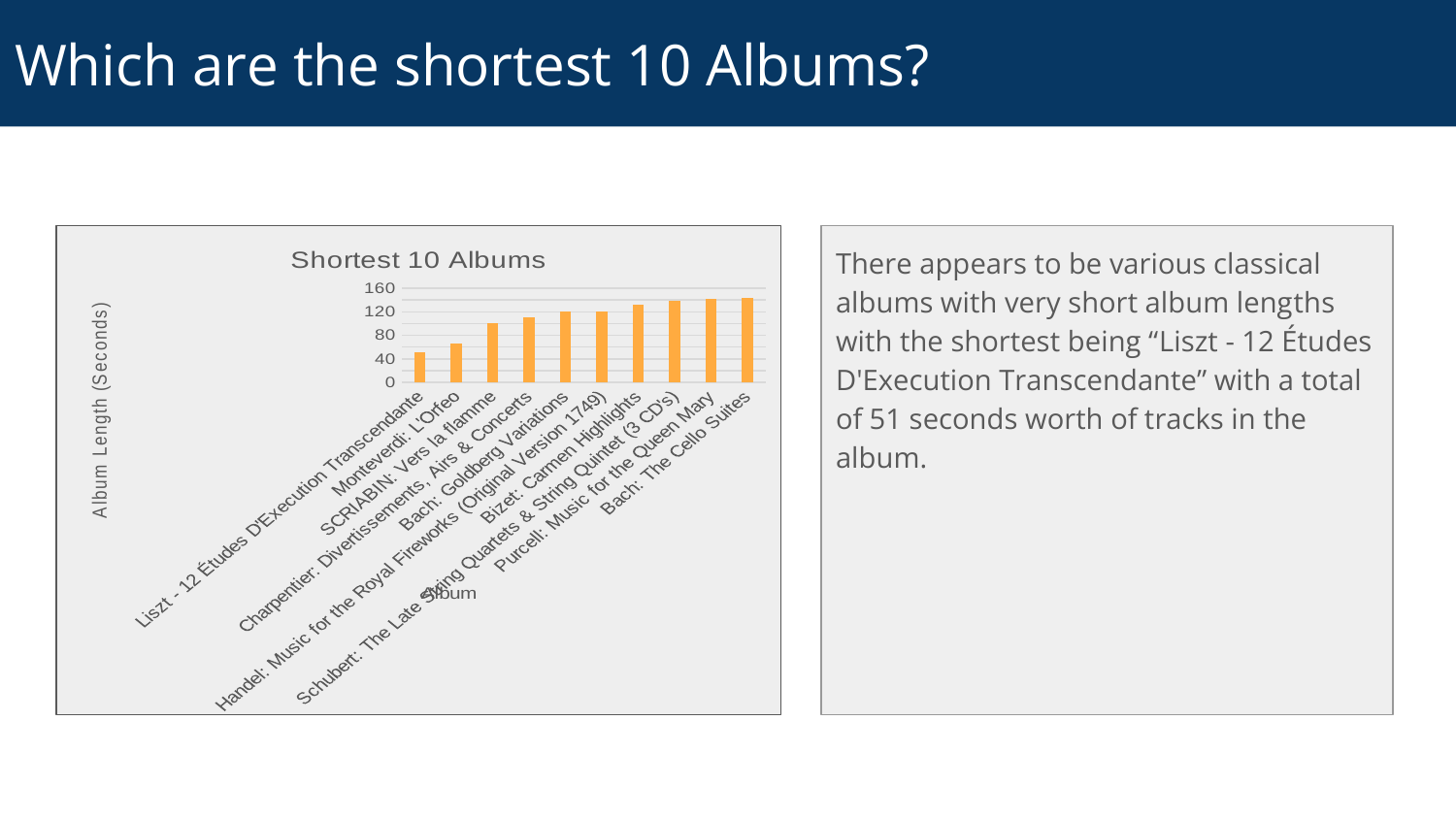

# Which are the shortest 10 Albums?

There appears to be various classical albums with very short album lengths with the shortest being “Liszt - 12 Études D'Execution Transcendante” with a total of 51 seconds worth of tracks in the album.

### Chart: Shortest 10 Albums

| Category | TotalSeconds |
|---|---|
| Liszt - 12 Études D'Execution Transcendante | 51.0 |
| Monteverdi: L'Orfeo | 66.0 |
| SCRIABIN: Vers la flamme | 101.0 |
| Charpentier: Divertissements, Airs & Concerts | 110.0 |
| Bach: Goldberg Variations | 120.0 |
| Handel: Music for the Royal Fireworks (Original Version 1749) | 120.0 |
| Bizet: Carmen Highlights | 132.0 |
| Schubert: The Late String Quartets & String Quintet (3 CD's) | 139.0 |
| Purcell: Music for the Queen Mary | 142.0 |
| Bach: The Cello Suites | 143.0 |